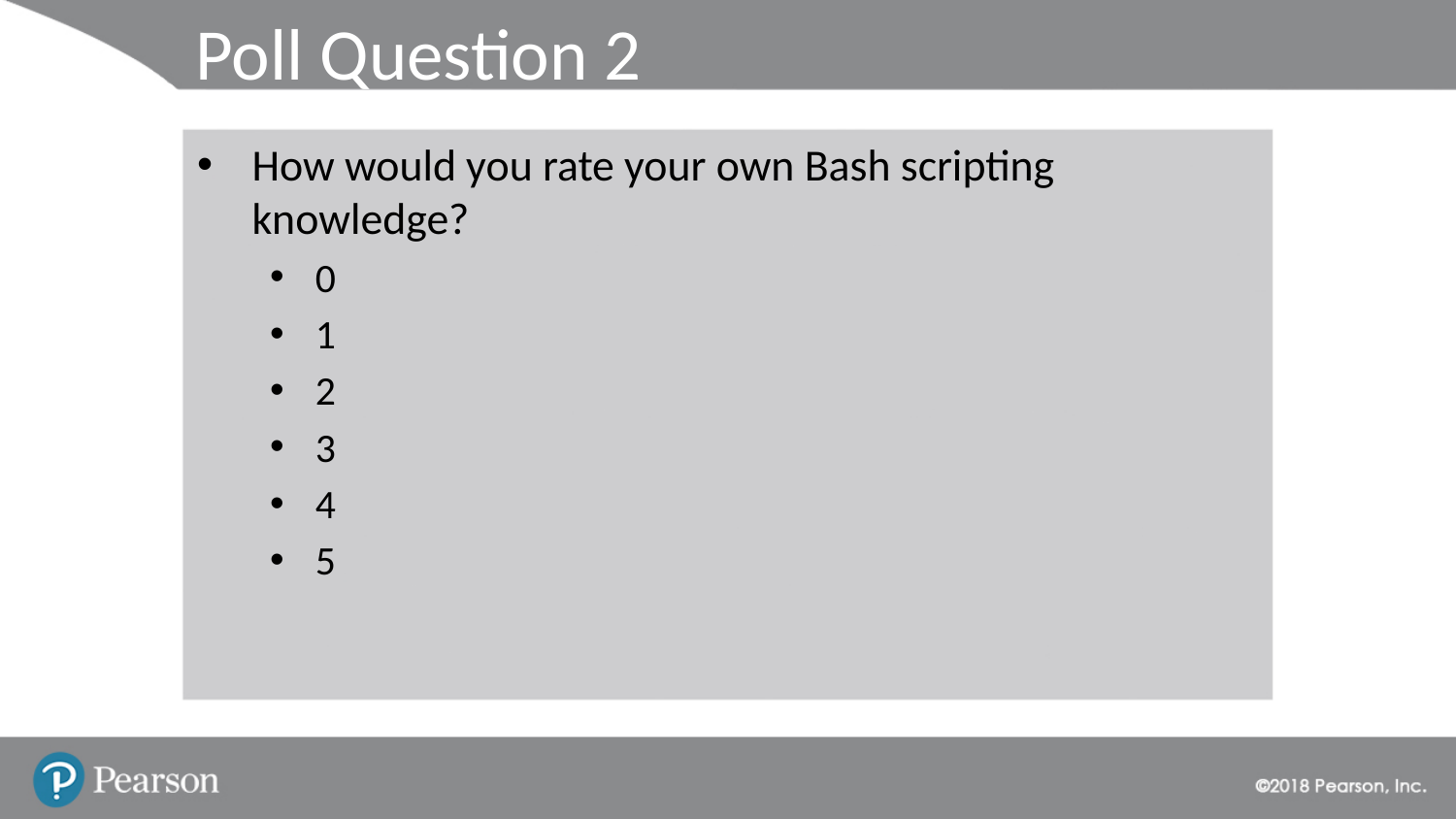

# Poll Question 2
How would you rate your own Bash scripting knowledge?
0
1
2
3
4
5